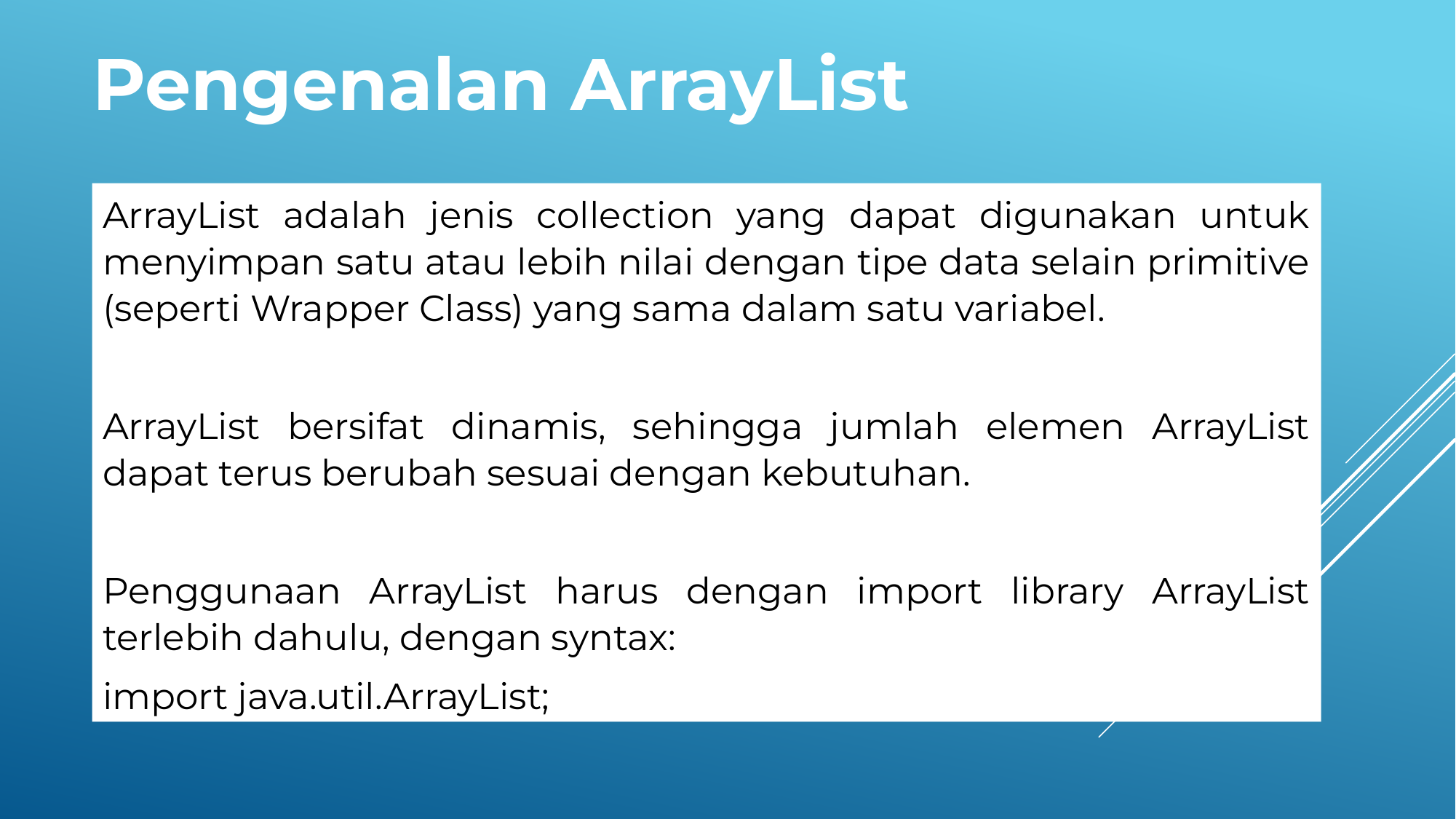

Pengenalan ArrayList
ArrayList adalah jenis collection yang dapat digunakan untuk menyimpan satu atau lebih nilai dengan tipe data selain primitive (seperti Wrapper Class) yang sama dalam satu variabel.

ArrayList bersifat dinamis, sehingga jumlah elemen ArrayList dapat terus berubah sesuai dengan kebutuhan.

Penggunaan ArrayList harus dengan import library ArrayList terlebih dahulu, dengan syntax:
import java.util.ArrayList;